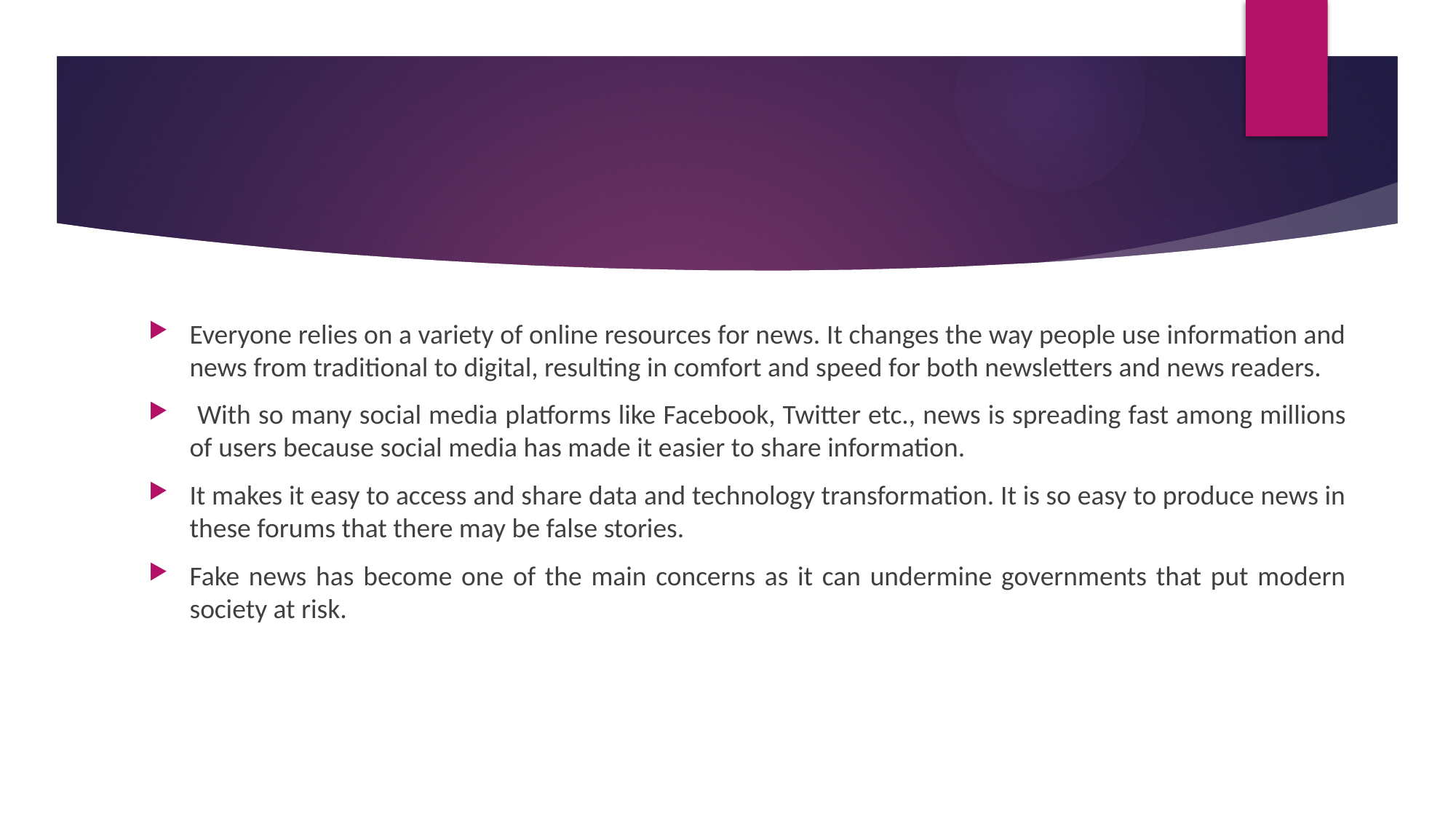

#
Everyone relies on a variety of online resources for news. It changes the way people use information and news from traditional to digital, resulting in comfort and speed for both newsletters and news readers.
 With so many social media platforms like Facebook, Twitter etc., news is spreading fast among millions of users because social media has made it easier to share information.
It makes it easy to access and share data and technology transformation. It is so easy to produce news in these forums that there may be false stories.
Fake news has become one of the main concerns as it can undermine governments that put modern society at risk.